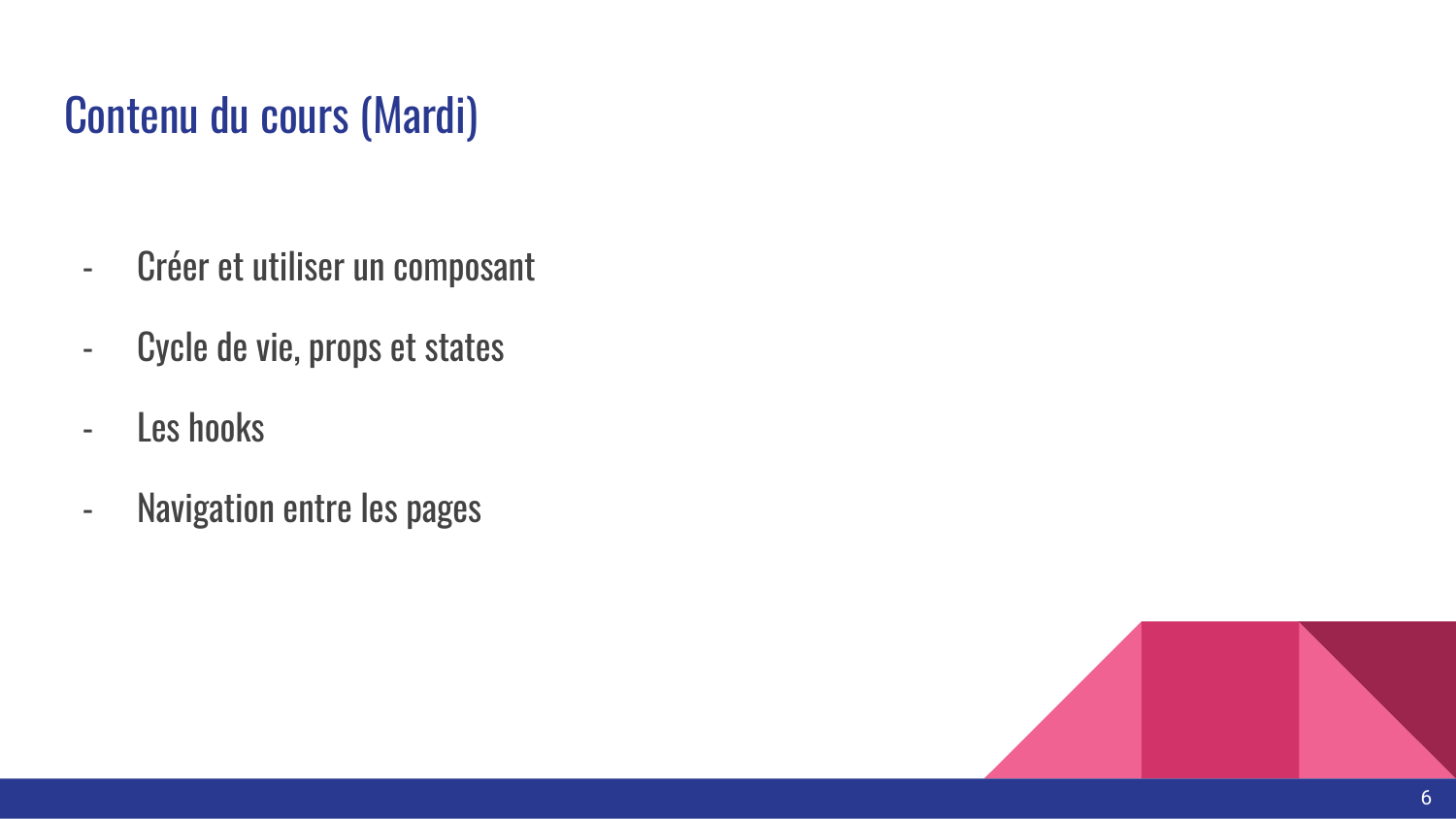

# Contenu du cours (Mardi)
Créer et utiliser un composant
Cycle de vie, props et states
Les hooks
Navigation entre les pages
6